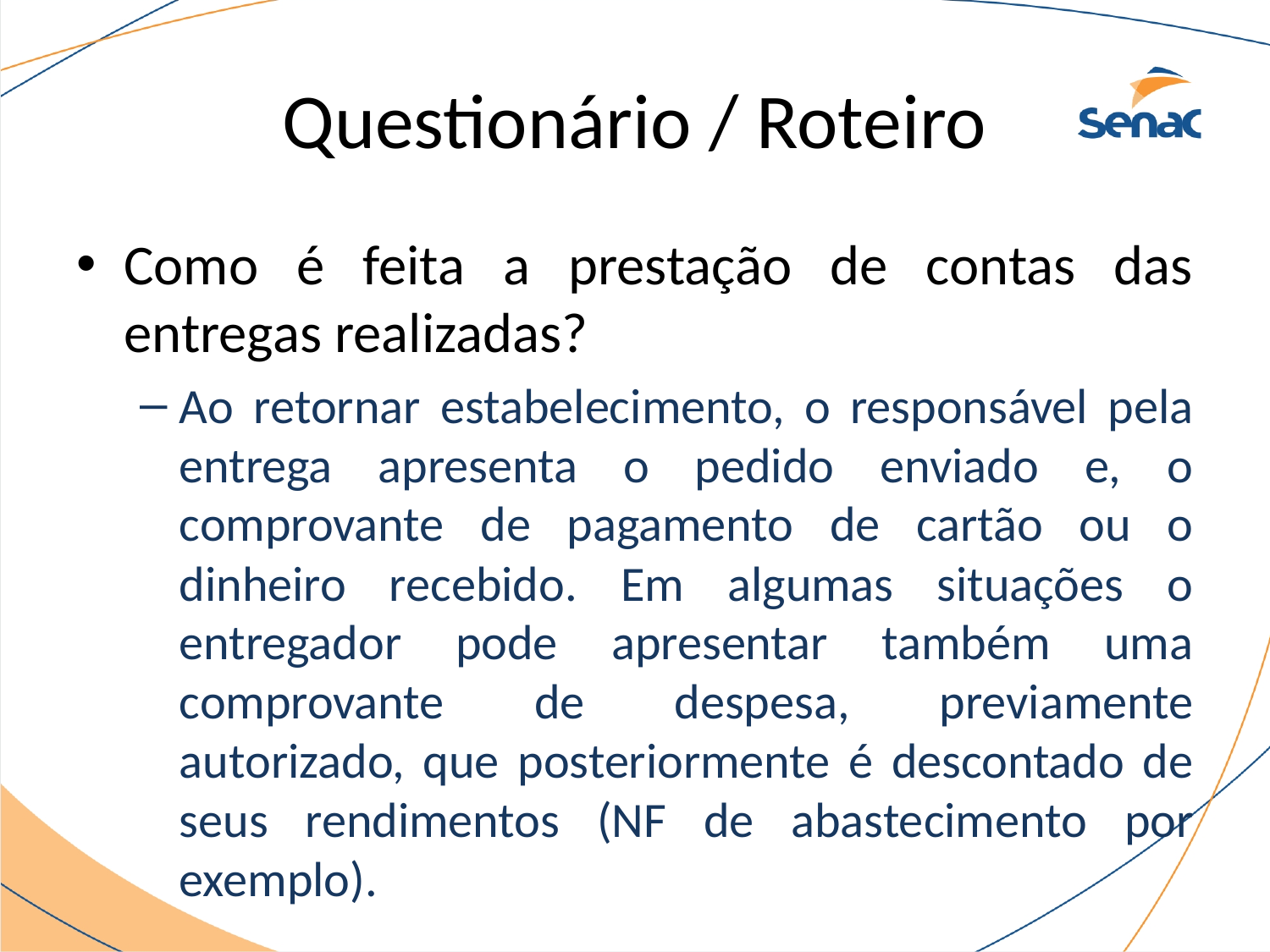

# Questionário / Roteiro
Como é feita a prestação de contas das entregas realizadas?
Ao retornar estabelecimento, o responsável pela entrega apresenta o pedido enviado e, o comprovante de pagamento de cartão ou o dinheiro recebido. Em algumas situações o entregador pode apresentar também uma comprovante de despesa, previamente autorizado, que posteriormente é descontado de seus rendimentos (NF de abastecimento por exemplo).